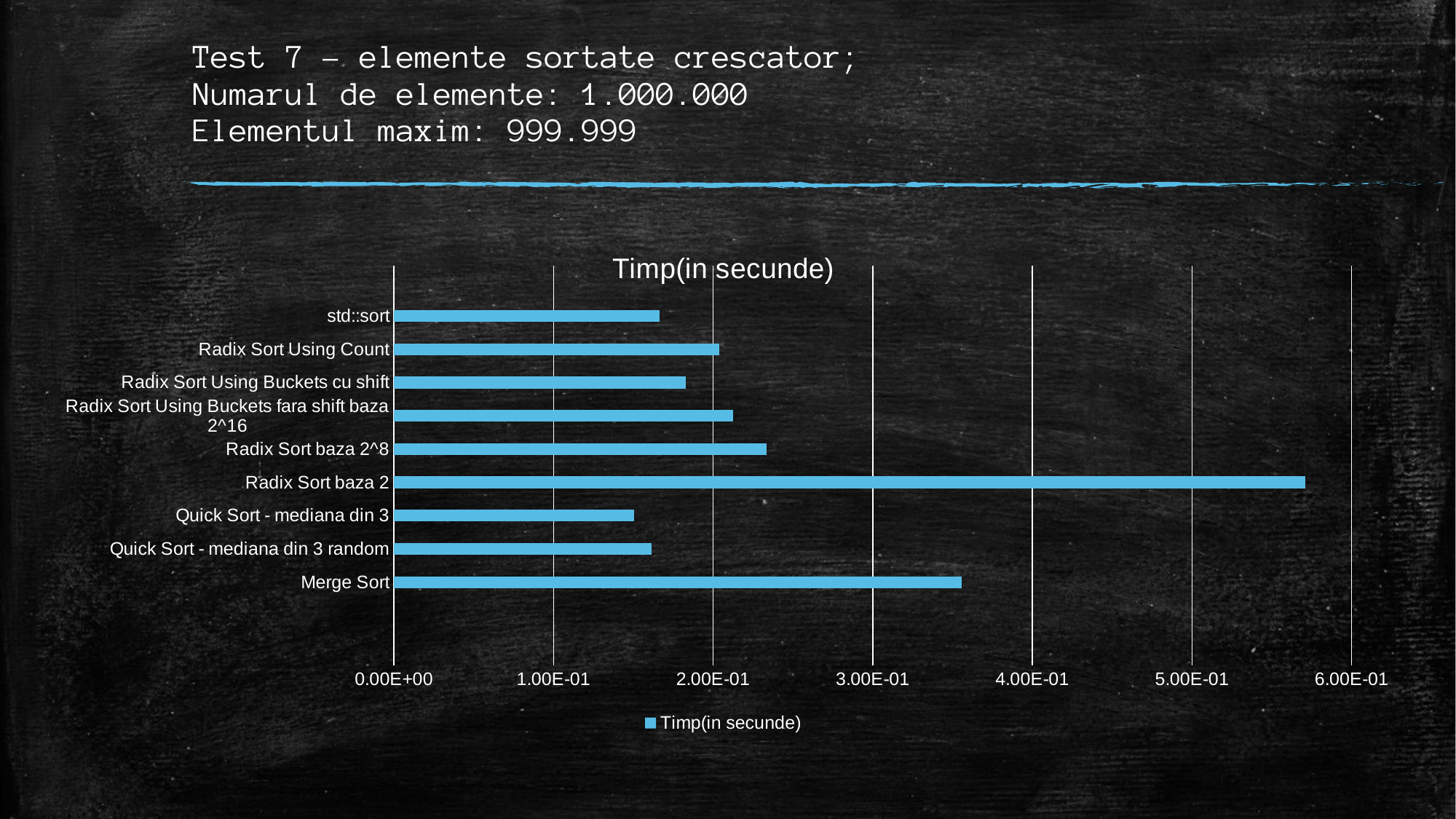

# Test 7 – elemente sortate crescator; Numarul de elemente: 1.000.000 Elementul maxim: 999.999

### Chart:

| Category | Timp(in secunde) |
|---|---|
|  | None |
|  | None |
| Merge Sort | 0.355554 |
| Quick Sort - mediana din 3 random | 0.161307 |
| Quick Sort - mediana din 3 | 0.150324 |
| Radix Sort baza 2 | 0.57118 |
| Radix Sort baza 2^8 | 0.233508 |
| Radix Sort Using Buckets fara shift baza 2^16 | 0.212303 |
| Radix Sort Using Buckets cu shift | 0.182653 |
| Radix Sort Using Count | 0.203681 |
| std::sort | 0.166639 |
|   | None |